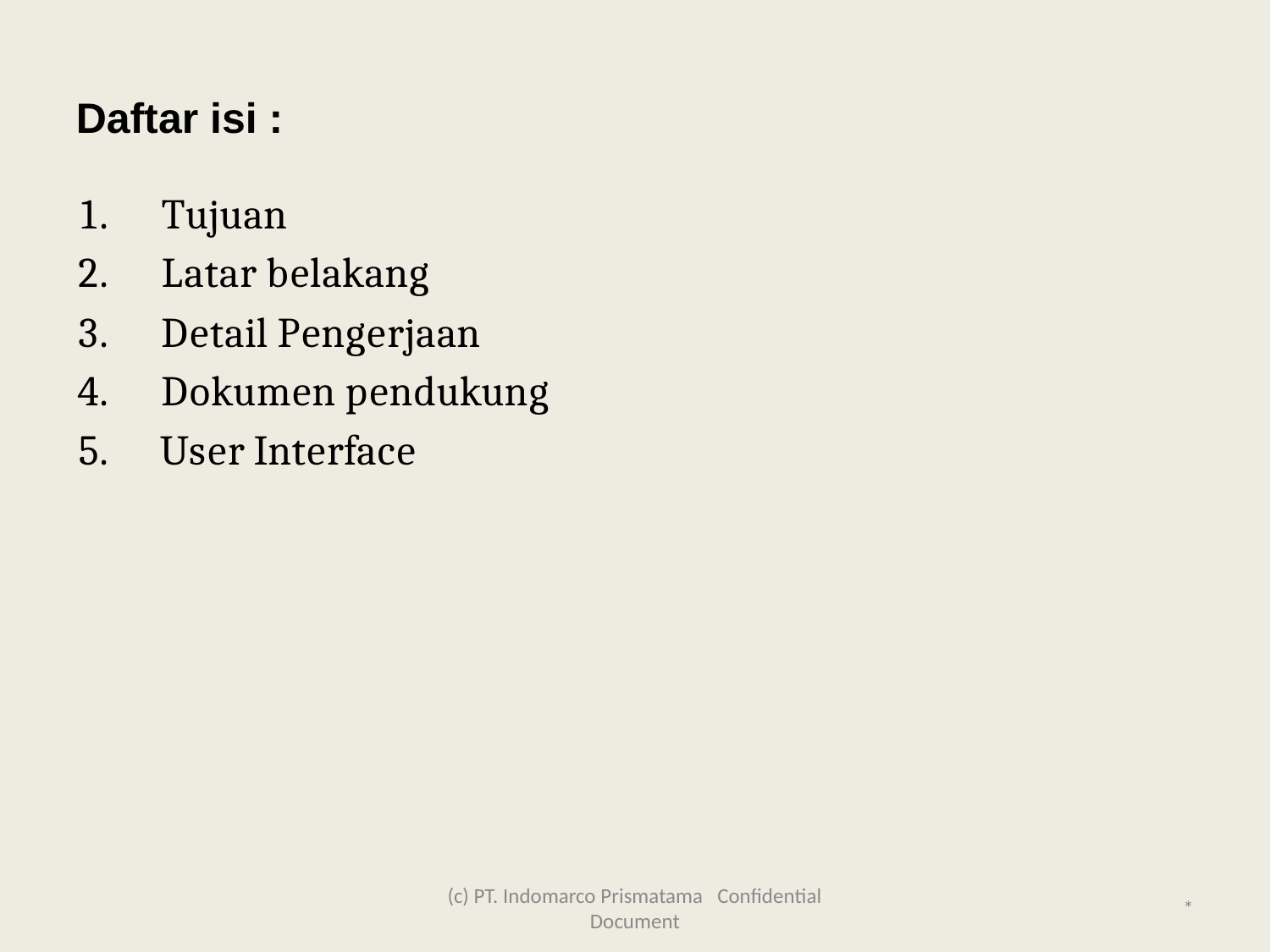

Daftar isi :
Tujuan
Latar belakang
Detail Pengerjaan
Dokumen pendukung
User Interface
(c) PT. Indomarco Prismatama   Confidential Document
*